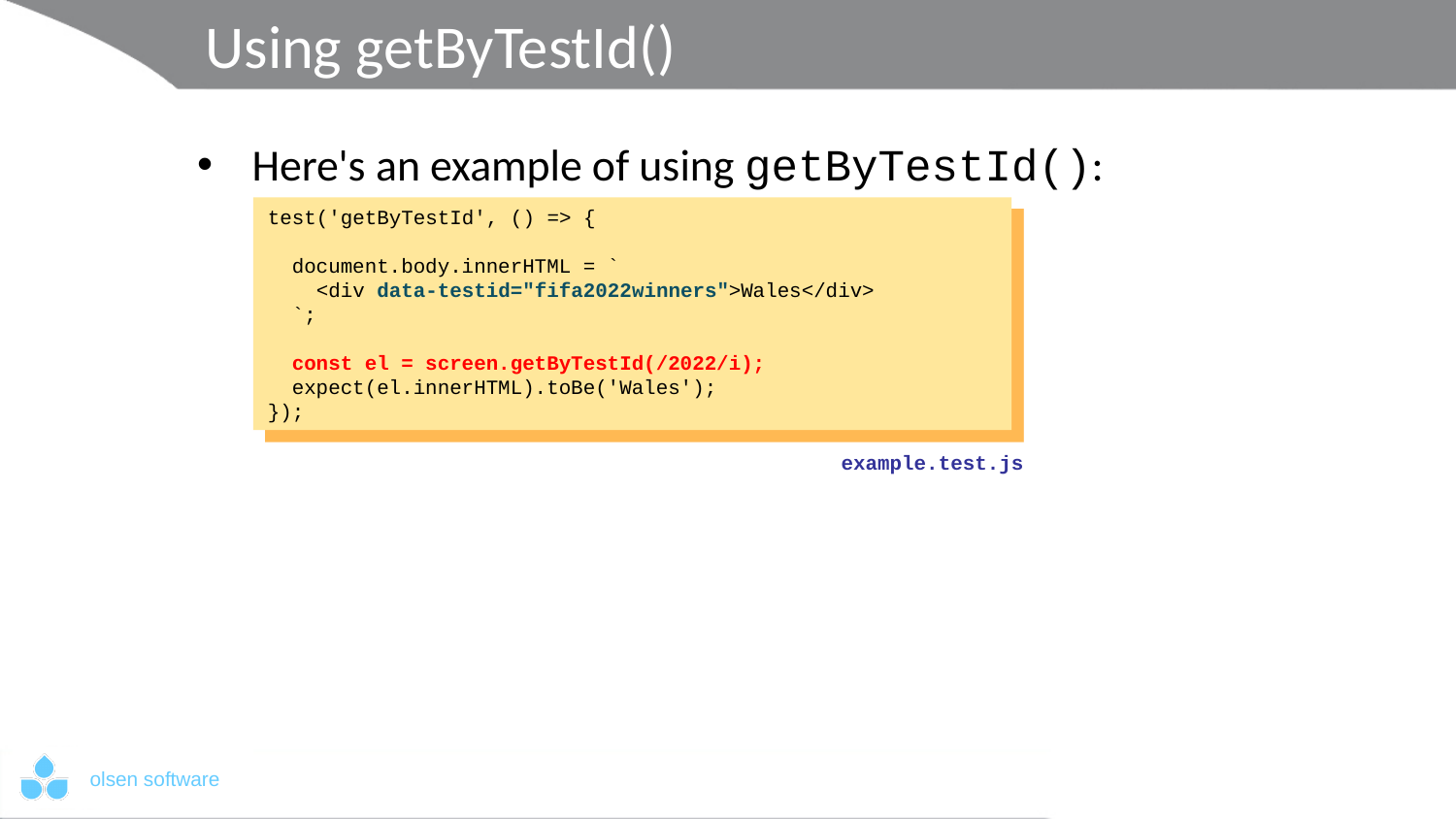

# Using getByTestId()
Here's an example of using getByTestId():

test('getByTestId', () => {

  document.body.innerHTML = `
    <div data-testid="fifa2022winners">Wales</div>
  `;

  const el = screen.getByTestId(/2022/i);
  expect(el.innerHTML).toBe('Wales');
});
example.test.js